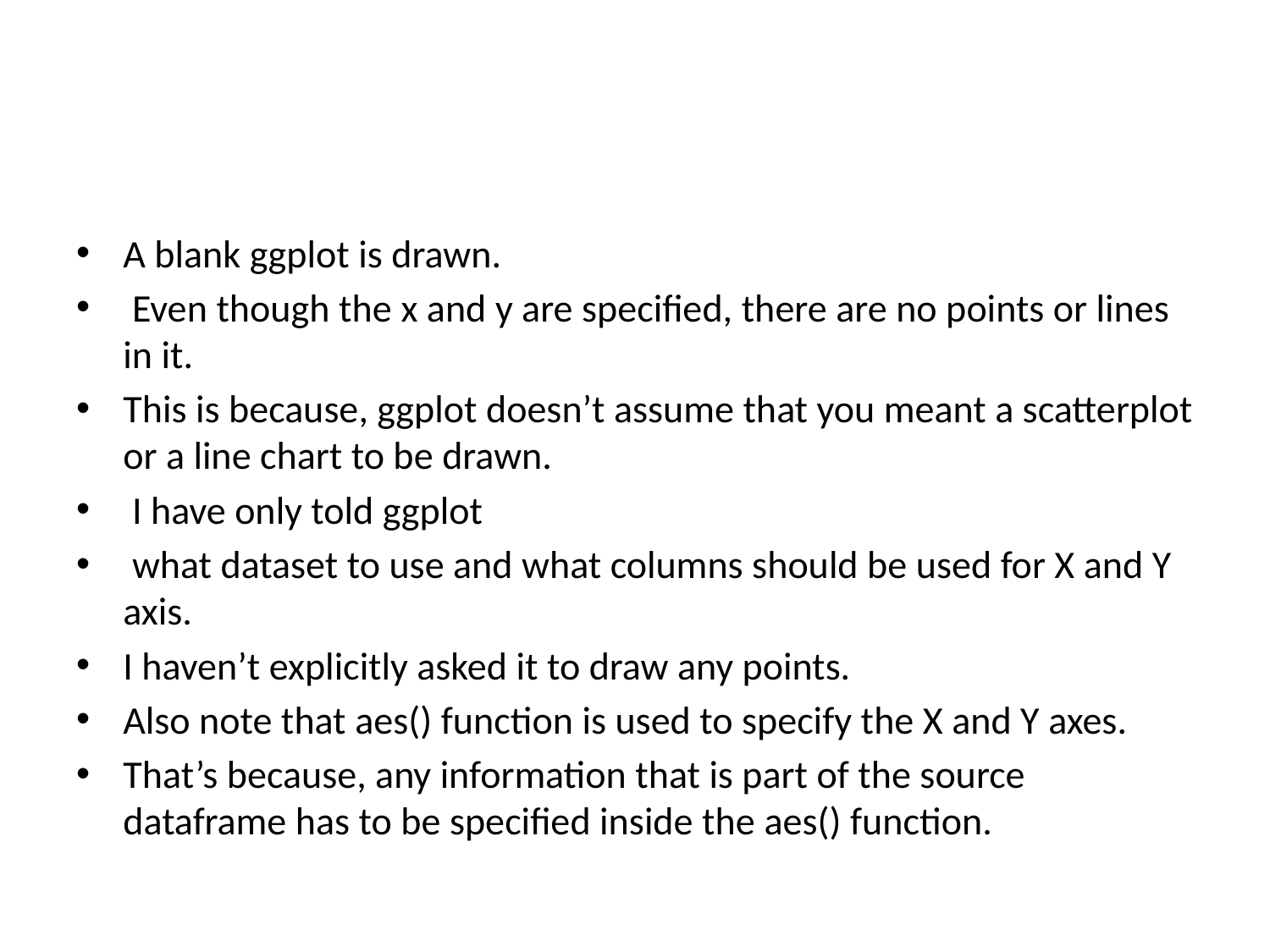

#
A blank ggplot is drawn.
 Even though the x and y are specified, there are no points or lines in it.
This is because, ggplot doesn’t assume that you meant a scatterplot or a line chart to be drawn.
 I have only told ggplot
 what dataset to use and what columns should be used for X and Y axis.
I haven’t explicitly asked it to draw any points.
Also note that aes() function is used to specify the X and Y axes.
That’s because, any information that is part of the source dataframe has to be specified inside the aes() function.